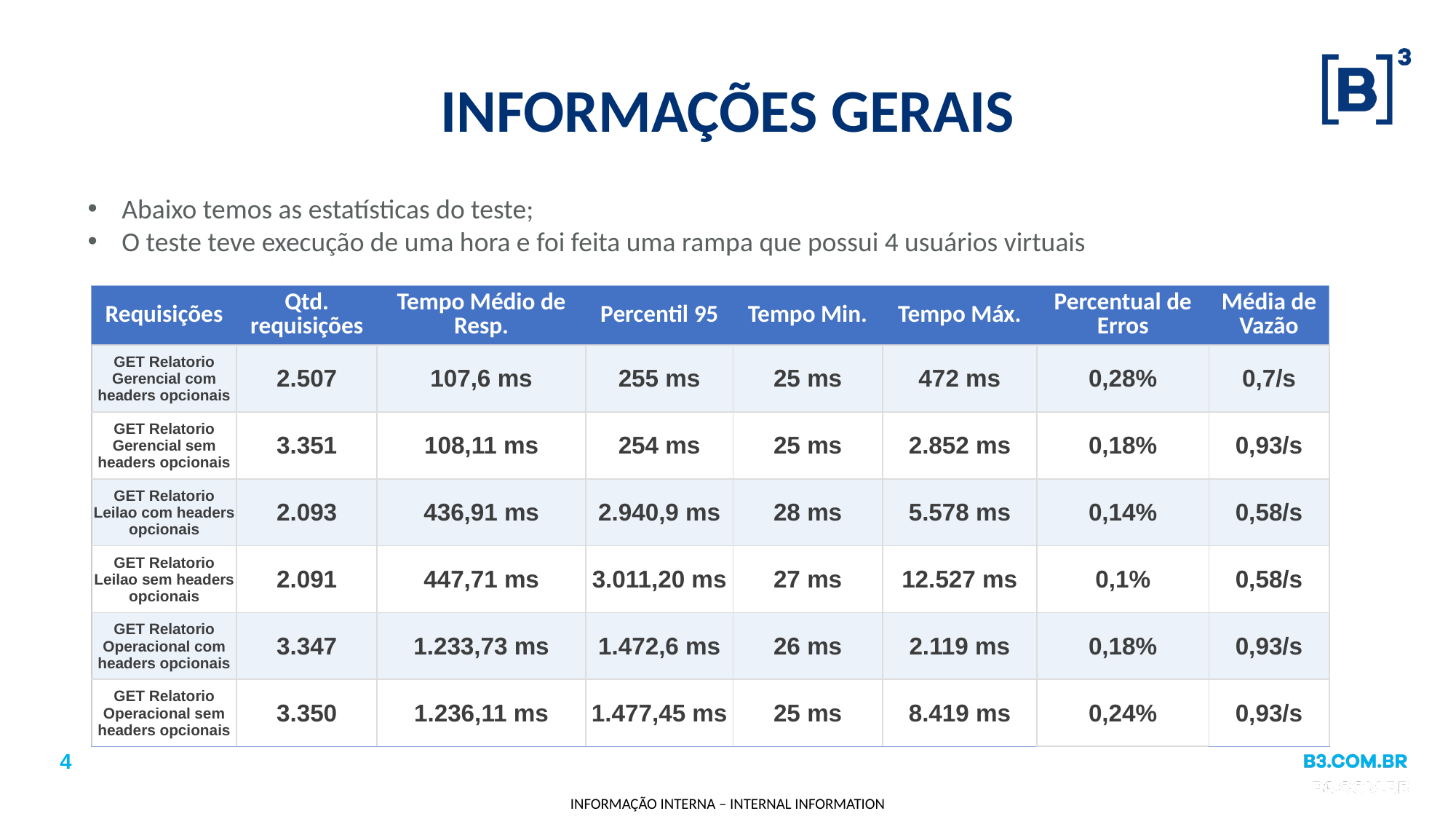

# INFORMAÇÕES GERAIS
Abaixo temos as estatísticas do teste;
O teste teve execução de uma hora e foi feita uma rampa que possui 4 usuários virtuais
| Requisições | Qtd. requisições | Tempo Médio de Resp. | Percentil 95 | Tempo Min. | Tempo Máx. | Percentual de Erros | Média de Vazão |
| --- | --- | --- | --- | --- | --- | --- | --- |
| GET Relatorio Gerencial com headers opcionais | 2.507 | 107,6 ms | 255 ms | 25 ms | 472 ms | 0,28% | 0,7/s |
| GET Relatorio Gerencial sem headers opcionais | 3.351 | 108,11 ms | 254 ms | 25 ms | 2.852 ms | 0,18% | 0,93/s |
| GET Relatorio Leilao com headers opcionais | 2.093 | 436,91 ms | 2.940,9 ms | 28 ms | 5.578 ms | 0,14% | 0,58/s |
| GET Relatorio Leilao sem headers opcionais | 2.091 | 447,71 ms | 3.011,20 ms | 27 ms | 12.527 ms | 0,1% | 0,58/s |
| GET Relatorio Operacional com headers opcionais | 3.347 | 1.233,73 ms | 1.472,6 ms | 26 ms | 2.119 ms | 0,18% | 0,93/s |
| GET Relatorio Operacional sem headers opcionais | 3.350 | 1.236,11 ms | 1.477,45 ms | 25 ms | 8.419 ms | 0,24% | 0,93/s |